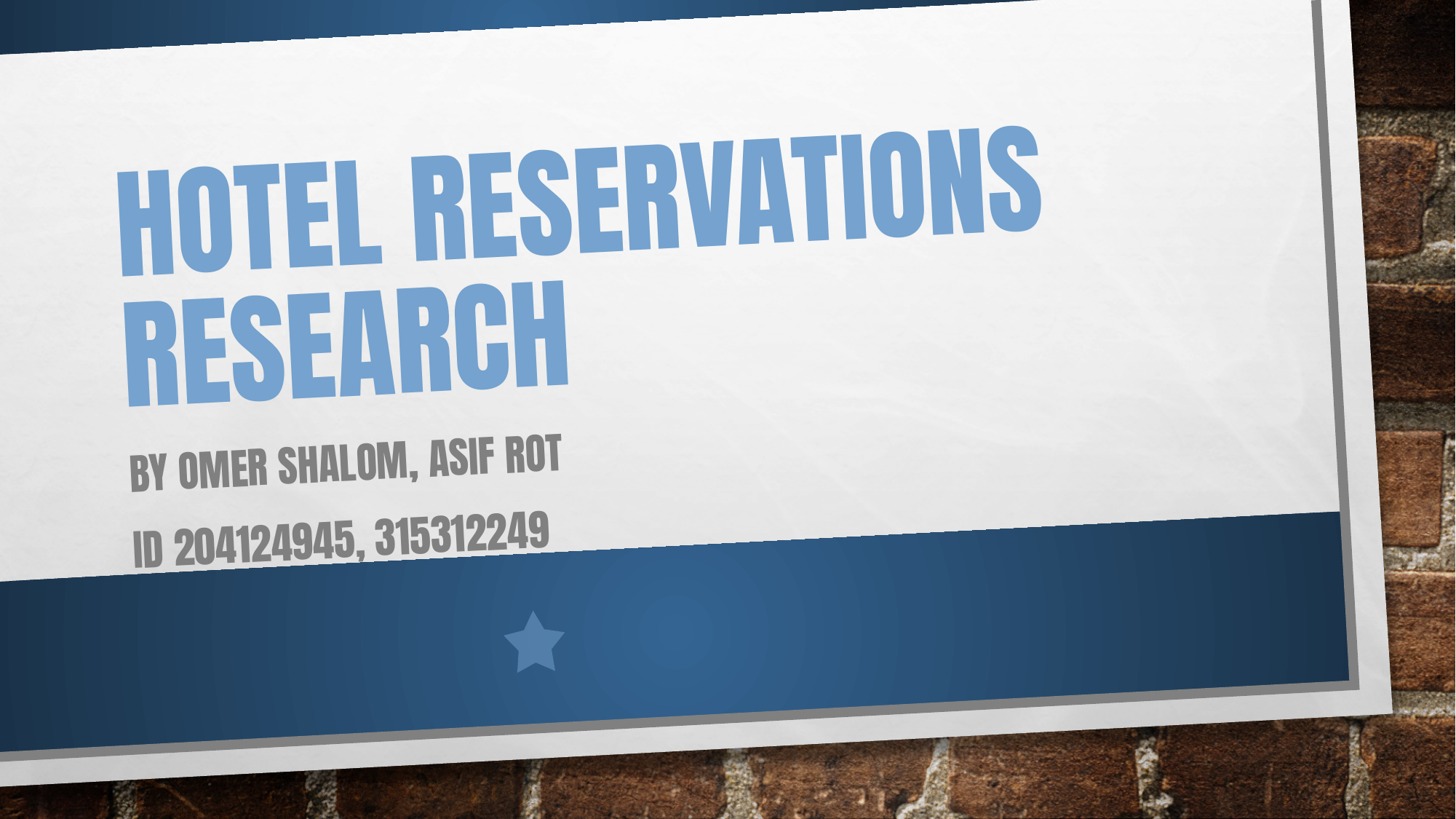

# Hotel Reservations research
By omer shalom, asif rot
iD 204124945, 315312249